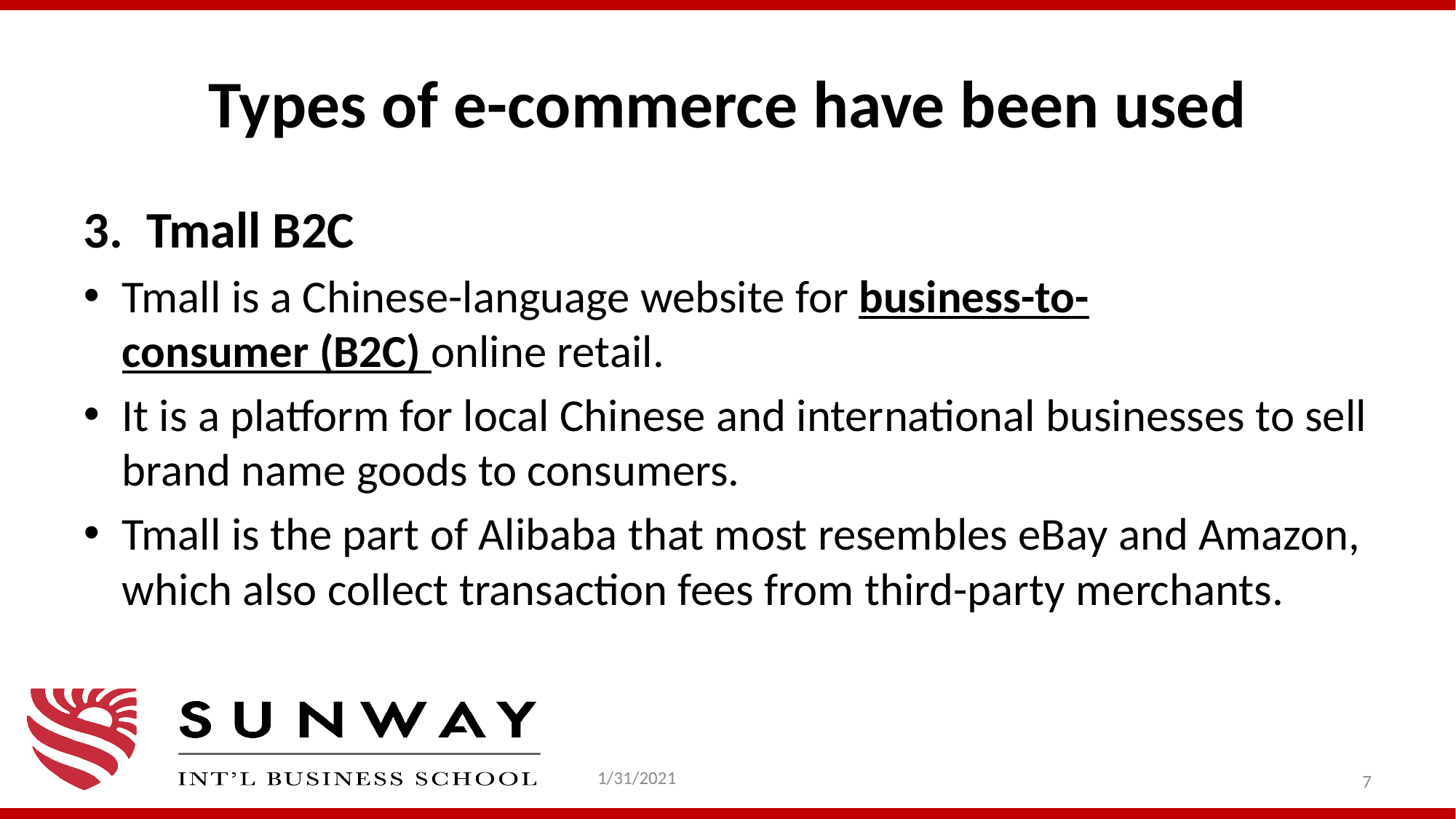

# Types of e-commerce have been used
3.  Tmall B2C
Tmall is a Chinese-language website for business-to-consumer (B2C) online retail.
It is a platform for local Chinese and international businesses to sell brand name goods to consumers.
Tmall is the part of Alibaba that most resembles eBay and Amazon, which also collect transaction fees from third-party merchants.
1/31/2021
7